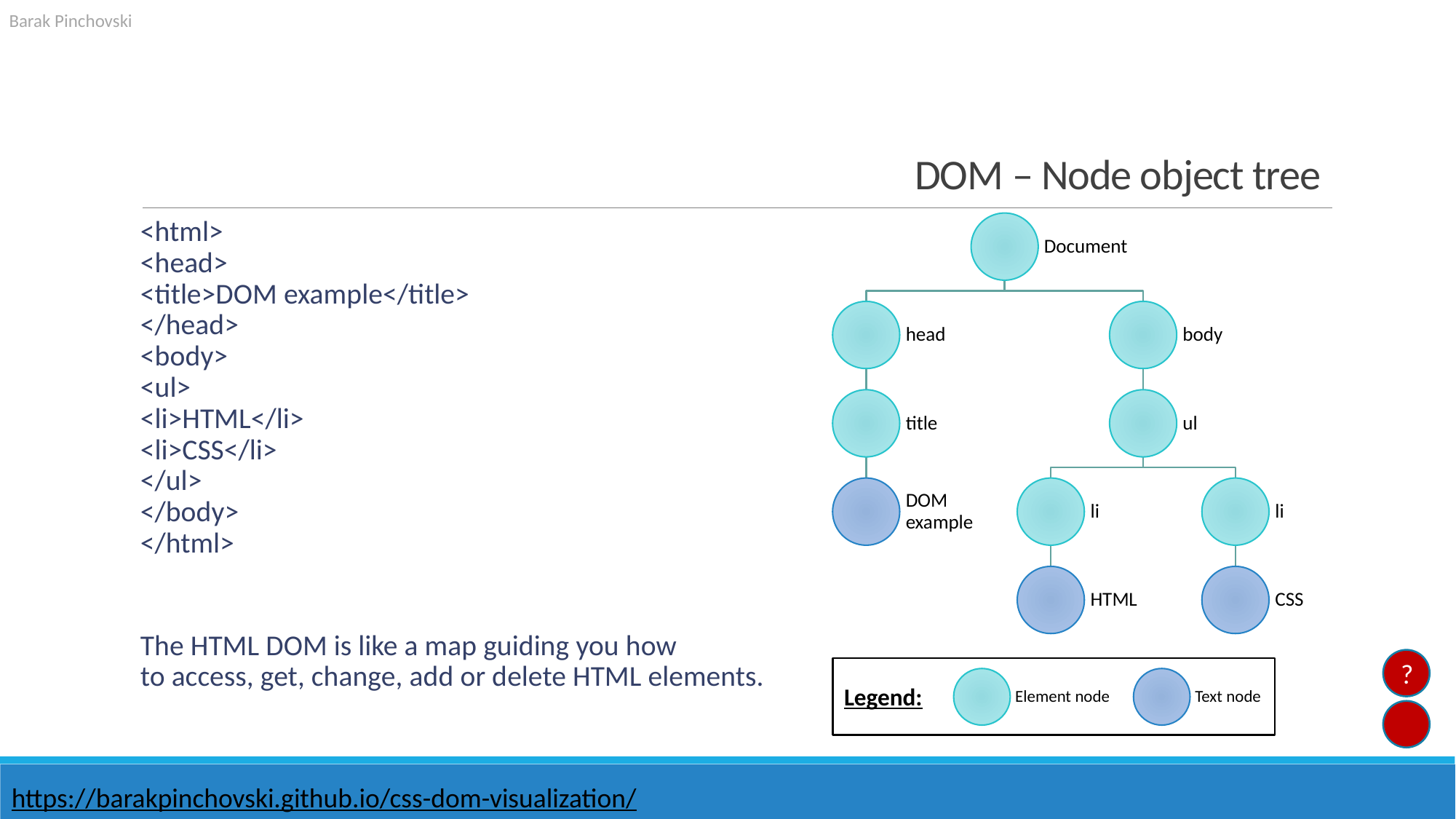

# DOM – Node object tree
Document
head
title
DOM example
body
ul
li
HTML
li
CSS
<html>
	<head>
		<title>DOM example</title>
	</head>
	<body>
		<ul>
			<li>HTML</li>
			<li>CSS</li>
		</ul>
	</body>
</html>

The HTML DOM is like a map guiding you how
to access, get, change, add or delete HTML elements.
?

Element node

Text node

Legend:

https://barakpinchovski.github.io/css-dom-visualization/